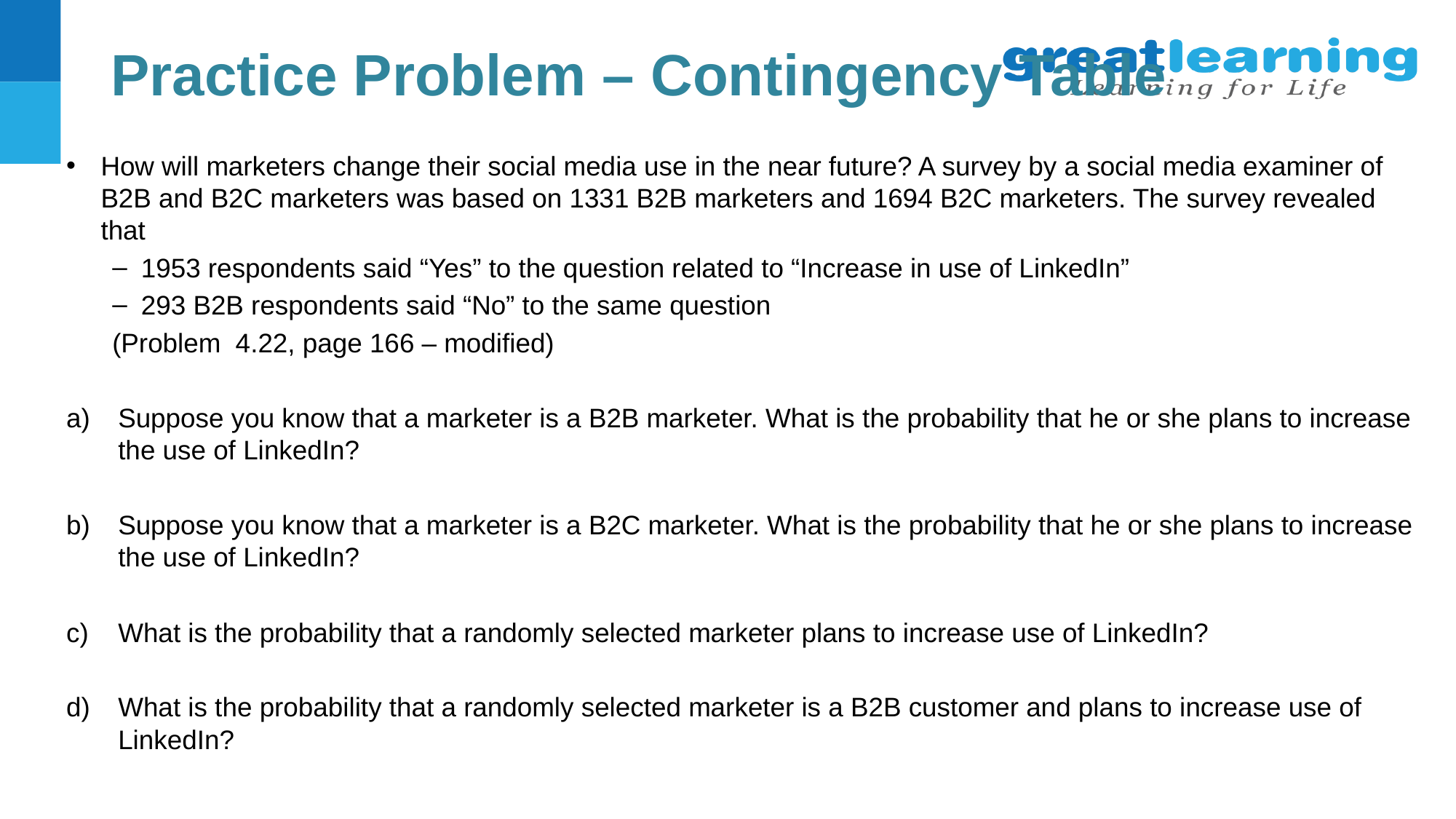

# Practice Problem – Contingency Table
How will marketers change their social media use in the near future? A survey by a social media examiner of B2B and B2C marketers was based on 1331 B2B marketers and 1694 B2C marketers. The survey revealed that
1953 respondents said “Yes” to the question related to “Increase in use of LinkedIn”
293 B2B respondents said “No” to the same question
(Problem  4.22, page 166 – modified)

Suppose you know that a marketer is a B2B marketer. What is the probability that he or she plans to increase the use of LinkedIn?

Suppose you know that a marketer is a B2C marketer. What is the probability that he or she plans to increase the use of LinkedIn?

What is the probability that a randomly selected marketer plans to increase use of LinkedIn?

What is the probability that a randomly selected marketer is a B2B customer and plans to increase use of LinkedIn?